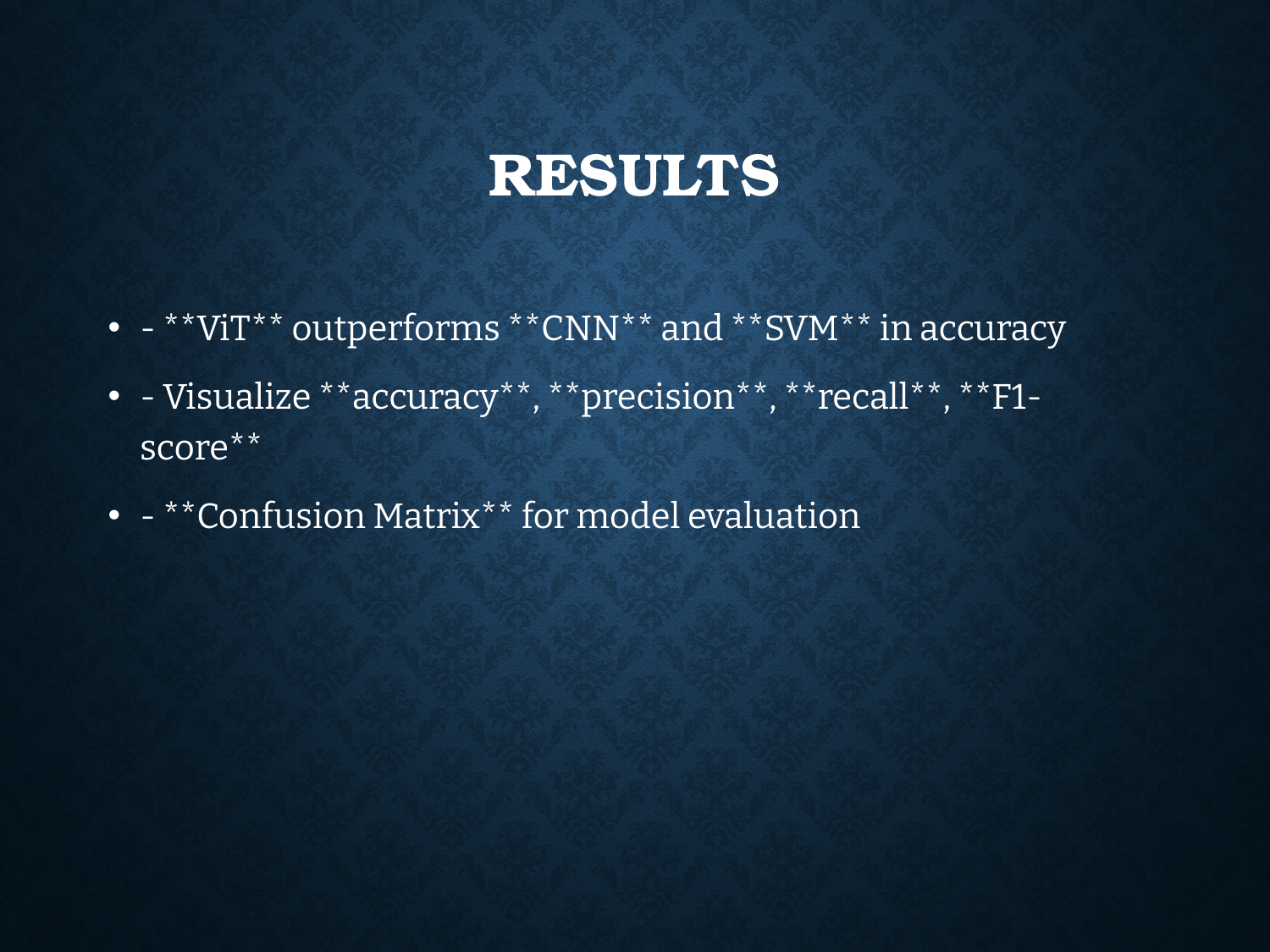

# Results
- **ViT** outperforms **CNN** and **SVM** in accuracy
- Visualize **accuracy**, **precision**, **recall**, **F1-score**
- **Confusion Matrix** for model evaluation